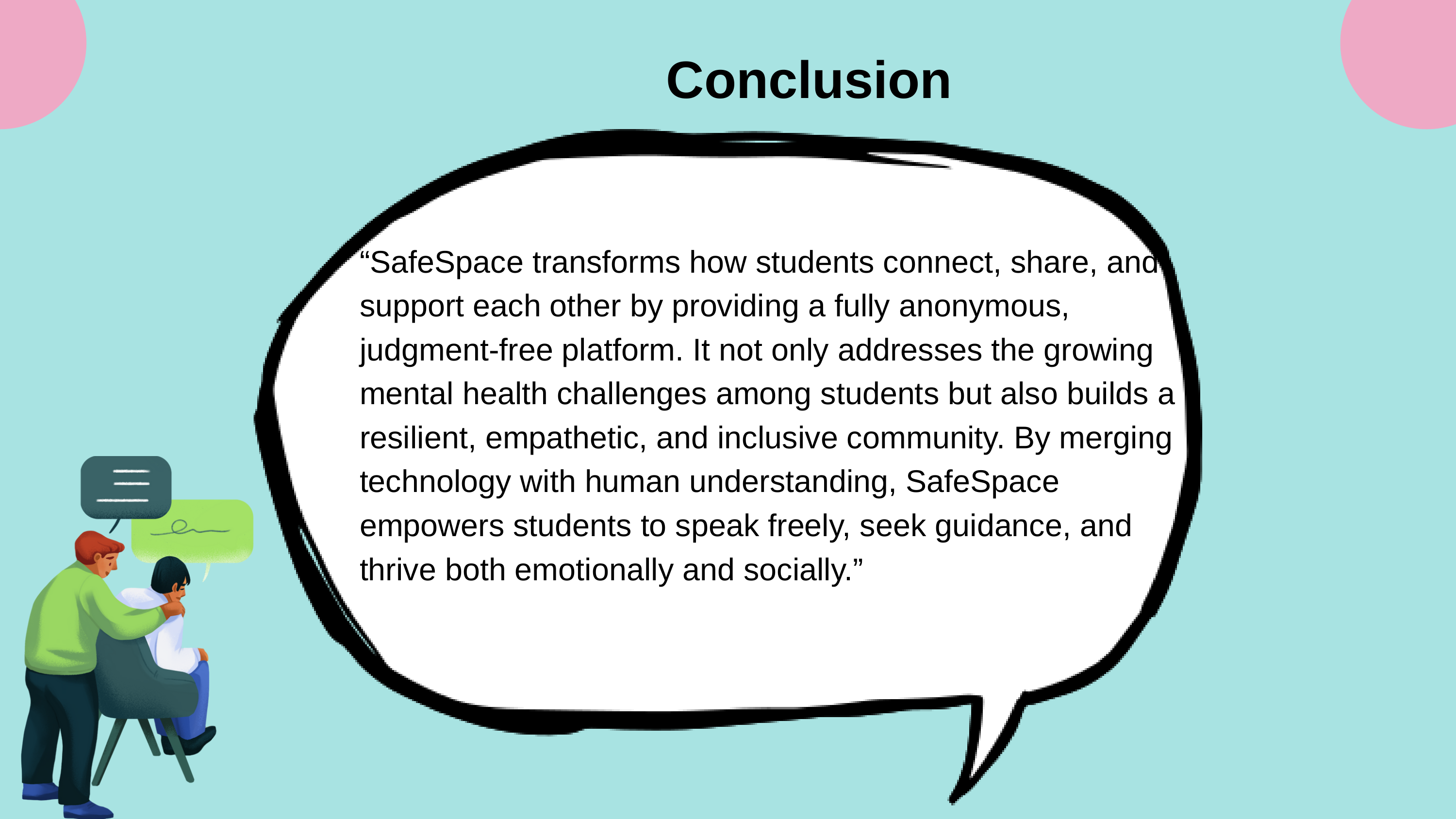

Conclusion

“SafeSpace transforms how students connect, share, and support each other by providing a fully anonymous, judgment-free platform. It not only addresses the growing mental health challenges among students but also builds a resilient, empathetic, and inclusive community. By merging technology with human understanding, SafeSpace empowers students to speak freely, seek guidance, and thrive both emotionally and socially.”